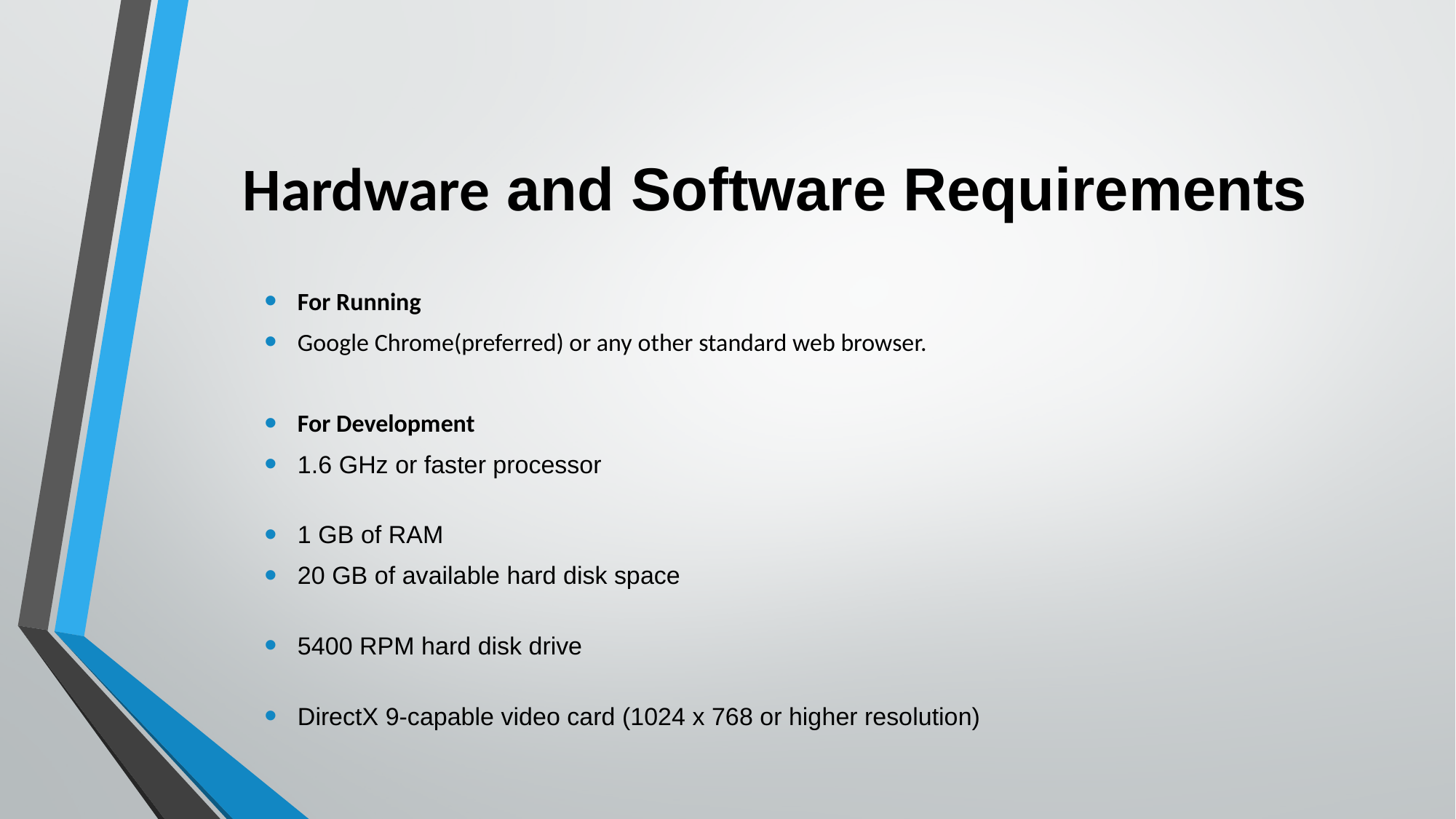

# Hardware and Software Requirements

For Running
Google Chrome(preferred) or any other standard web browser.

For Development
1.6 GHz or faster processor
1 GB of RAM
20 GB of available hard disk space
5400 RPM hard disk drive
DirectX 9-capable video card (1024 x 768 or higher resolution)